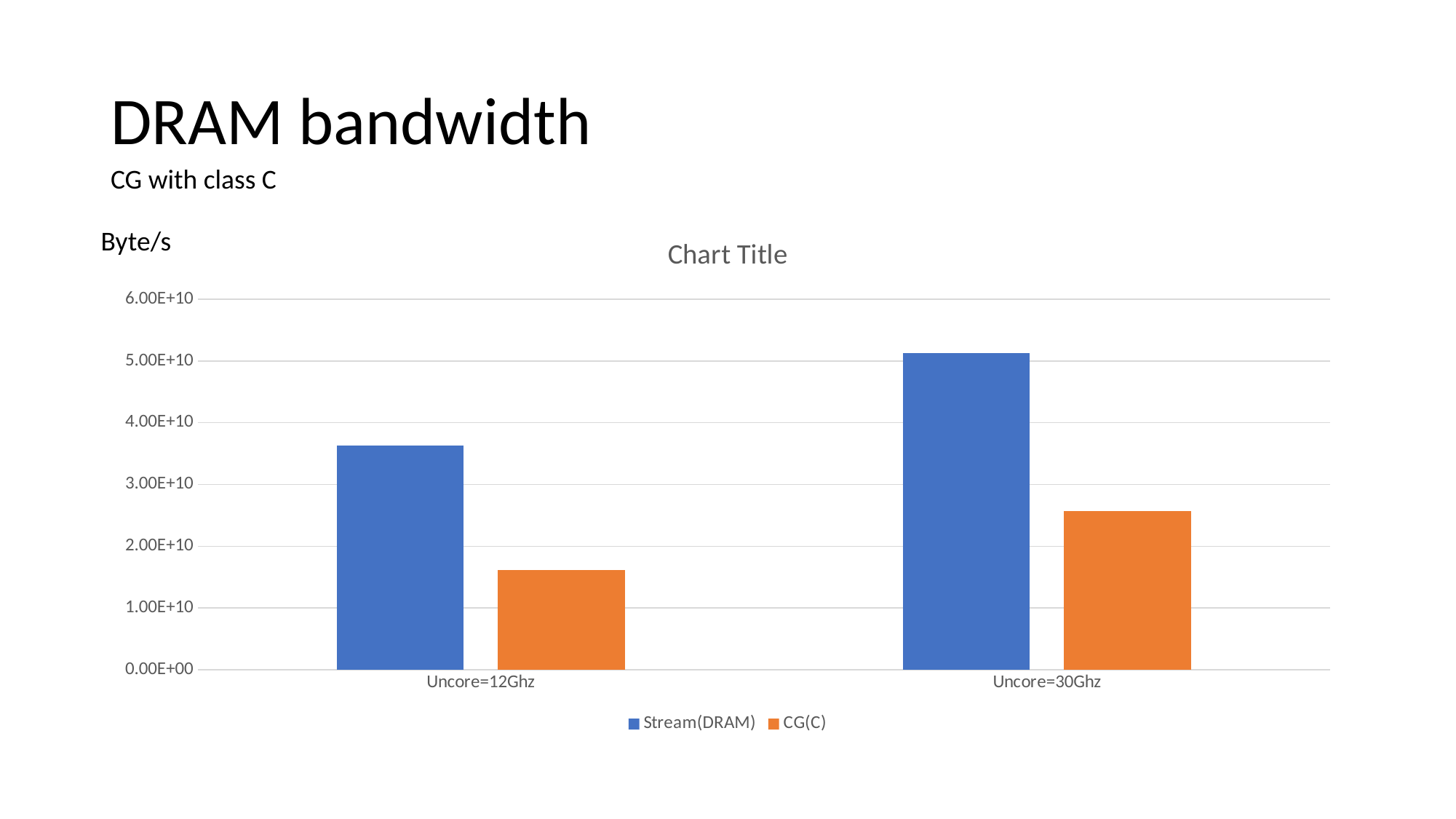

# DRAM bandwidth
CG with class C
Byte/s

### Chart:

| Category | Stream(DRAM) | CG(C) |
|---|---|---|
| Uncore=12Ghz | 36266820000.0 | 16126234100.0 |
| Uncore=30Ghz | 51282100000.0 | 25669054300.0 |